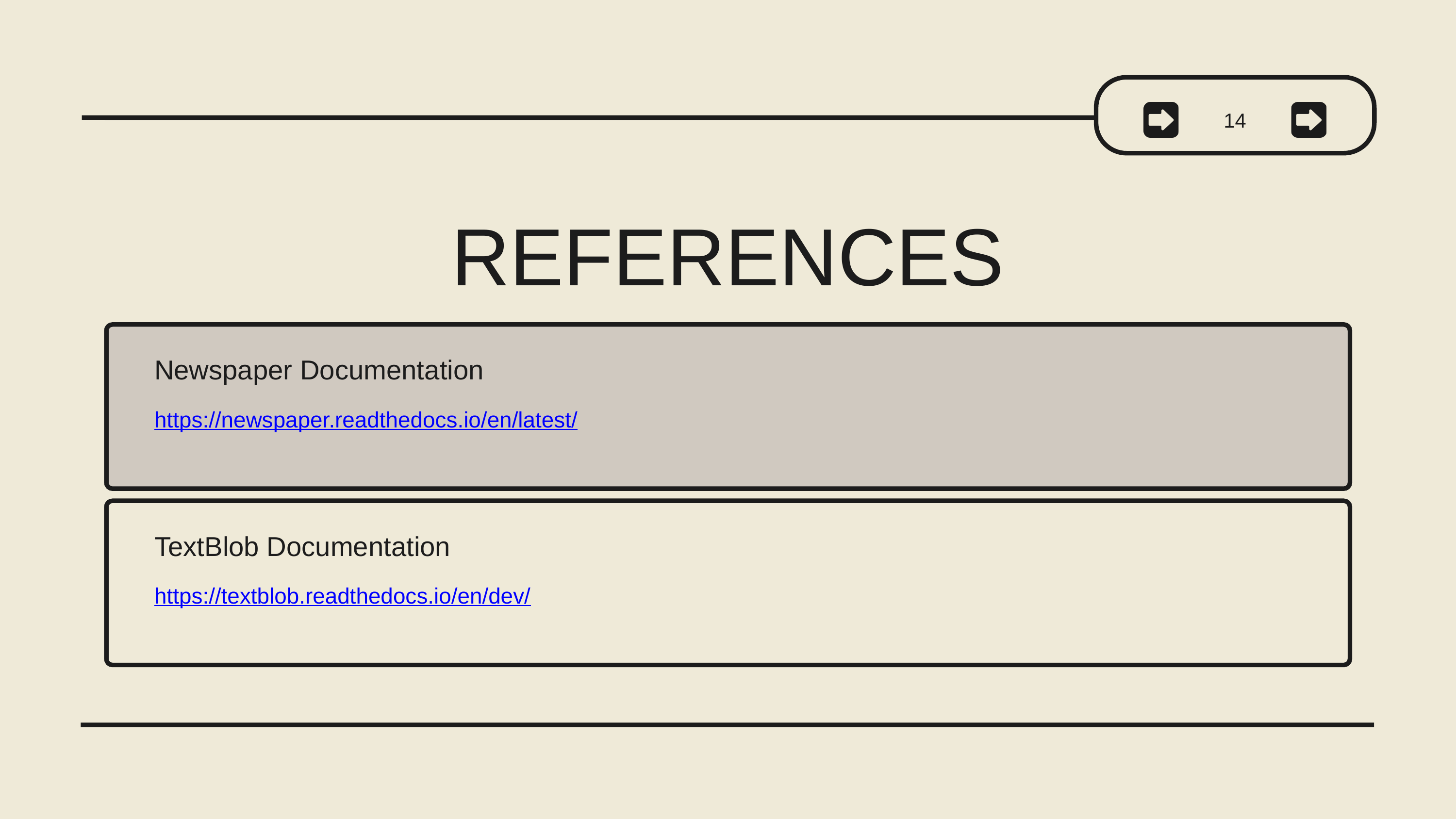

14

REFERENCES

Newspaper Documentation
https://newspaper.readthedocs.io/en/latest/

TextBlob Documentation
https://textblob.readthedocs.io/en/dev/